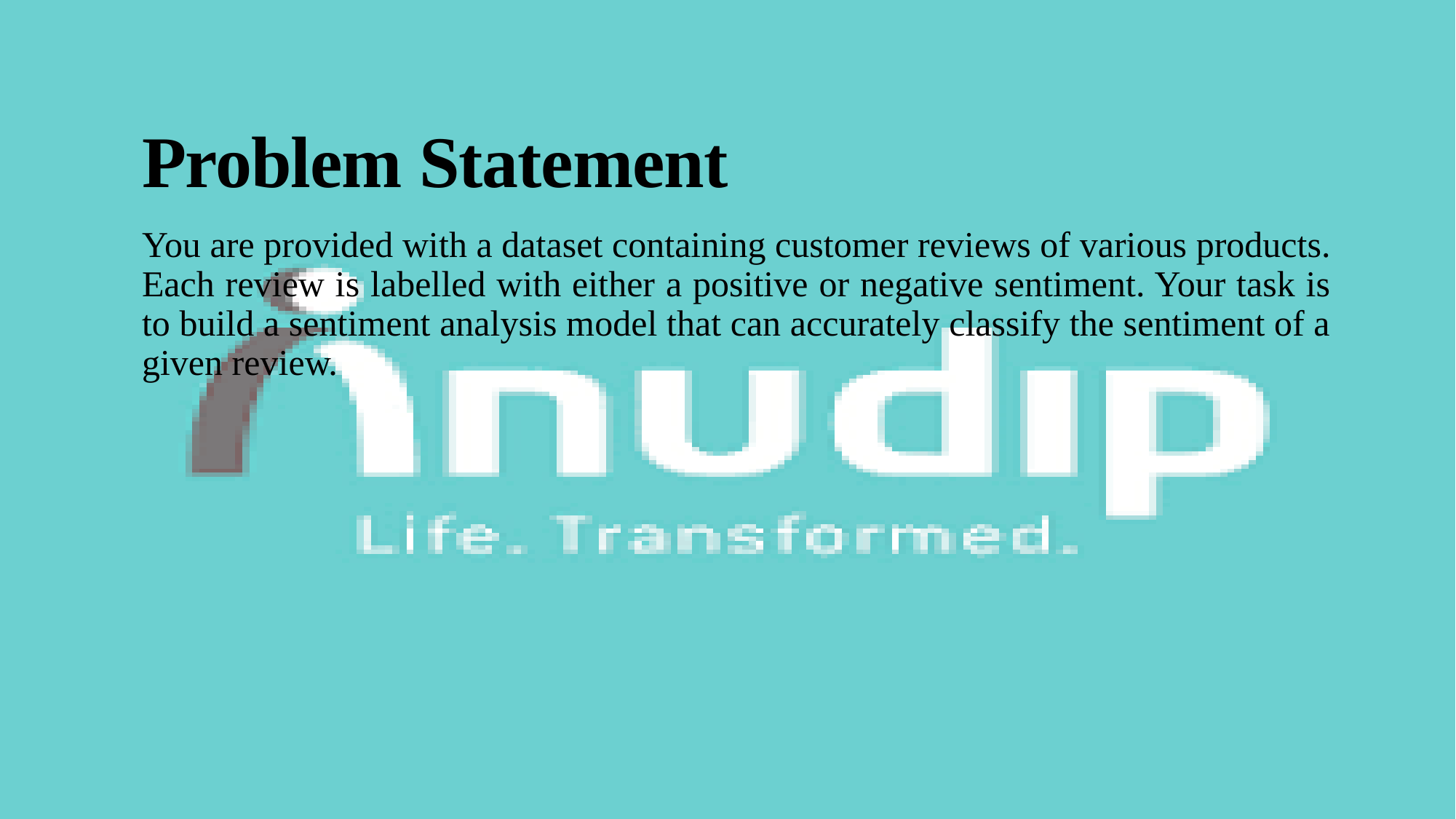

# Problem Statement
You are provided with a dataset containing customer reviews of various products. Each review is labelled with either a positive or negative sentiment. Your task is to build a sentiment analysis model that can accurately classify the sentiment of a given review.